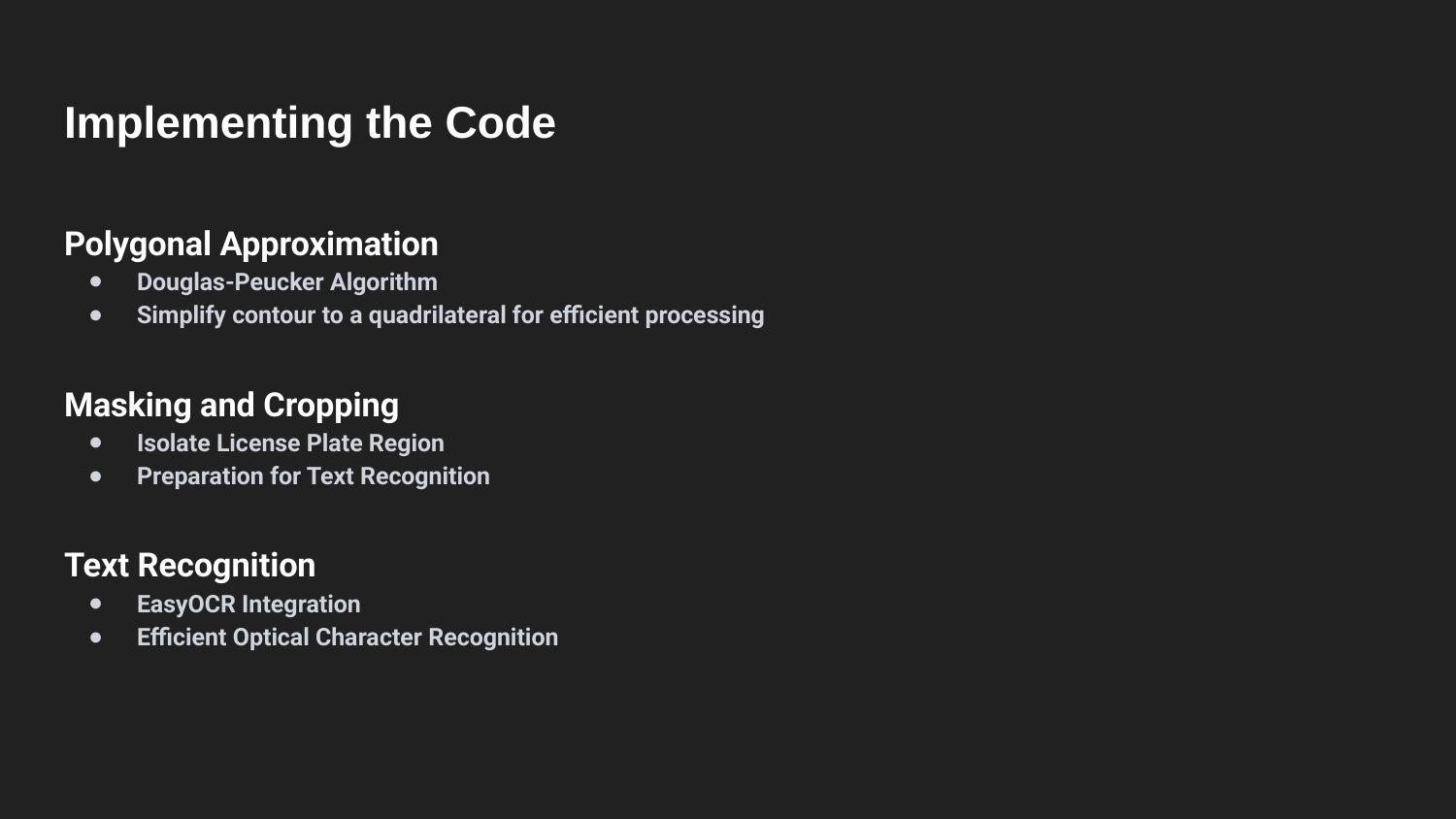

# Implementing the Code

Polygonal Approximation
Douglas-Peucker Algorithm
Simplify contour to a quadrilateral for efficient processing
Masking and Cropping
Isolate License Plate Region
Preparation for Text Recognition
Text Recognition
EasyOCR Integration
Efficient Optical Character Recognition